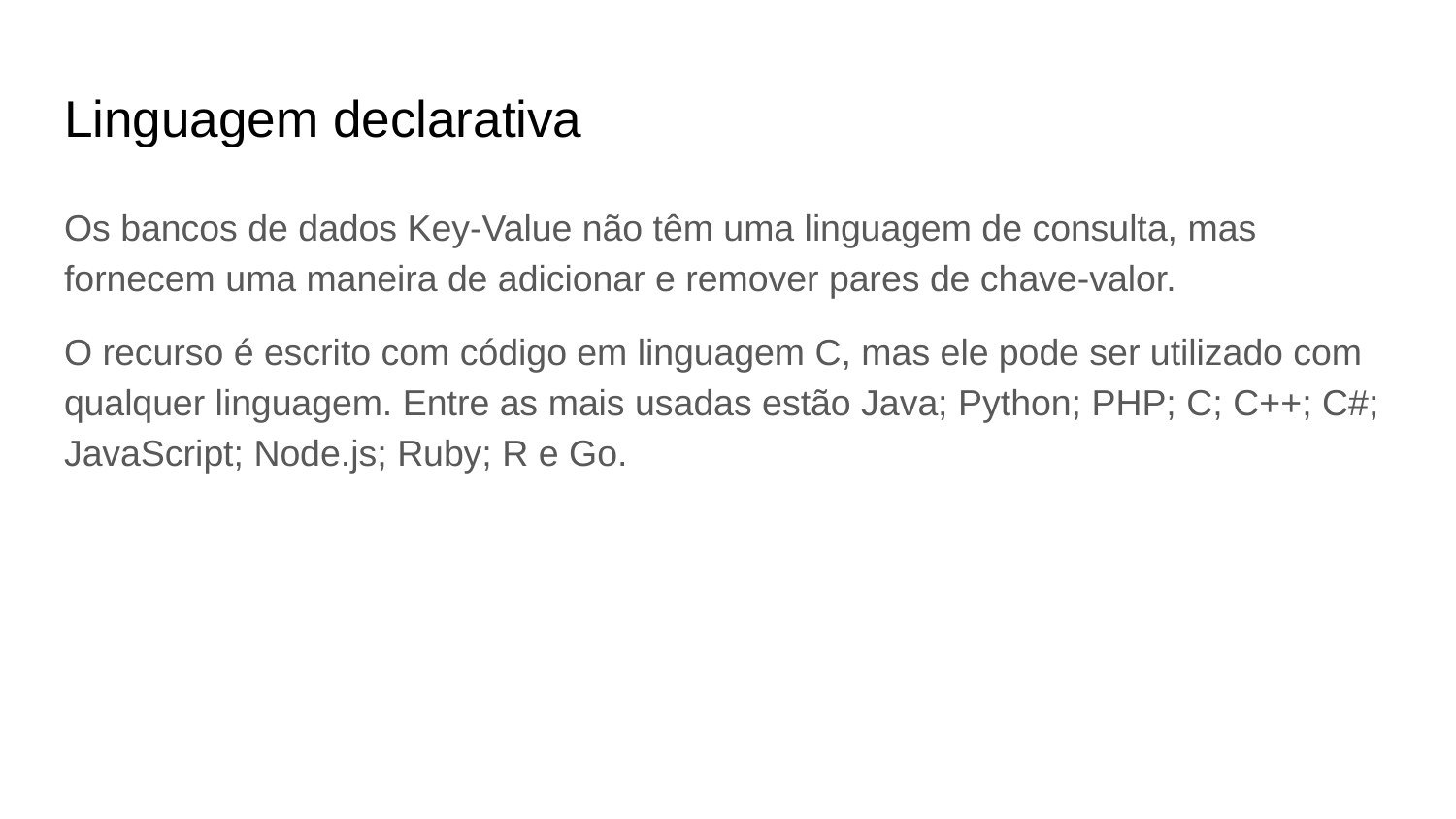

# Linguagem declarativa
Os bancos de dados Key-Value não têm uma linguagem de consulta, mas fornecem uma maneira de adicionar e remover pares de chave-valor.
O recurso é escrito com código em linguagem C, mas ele pode ser utilizado com qualquer linguagem. Entre as mais usadas estão Java; Python; PHP; C; C++; C#; JavaScript; Node.js; Ruby; R e Go.